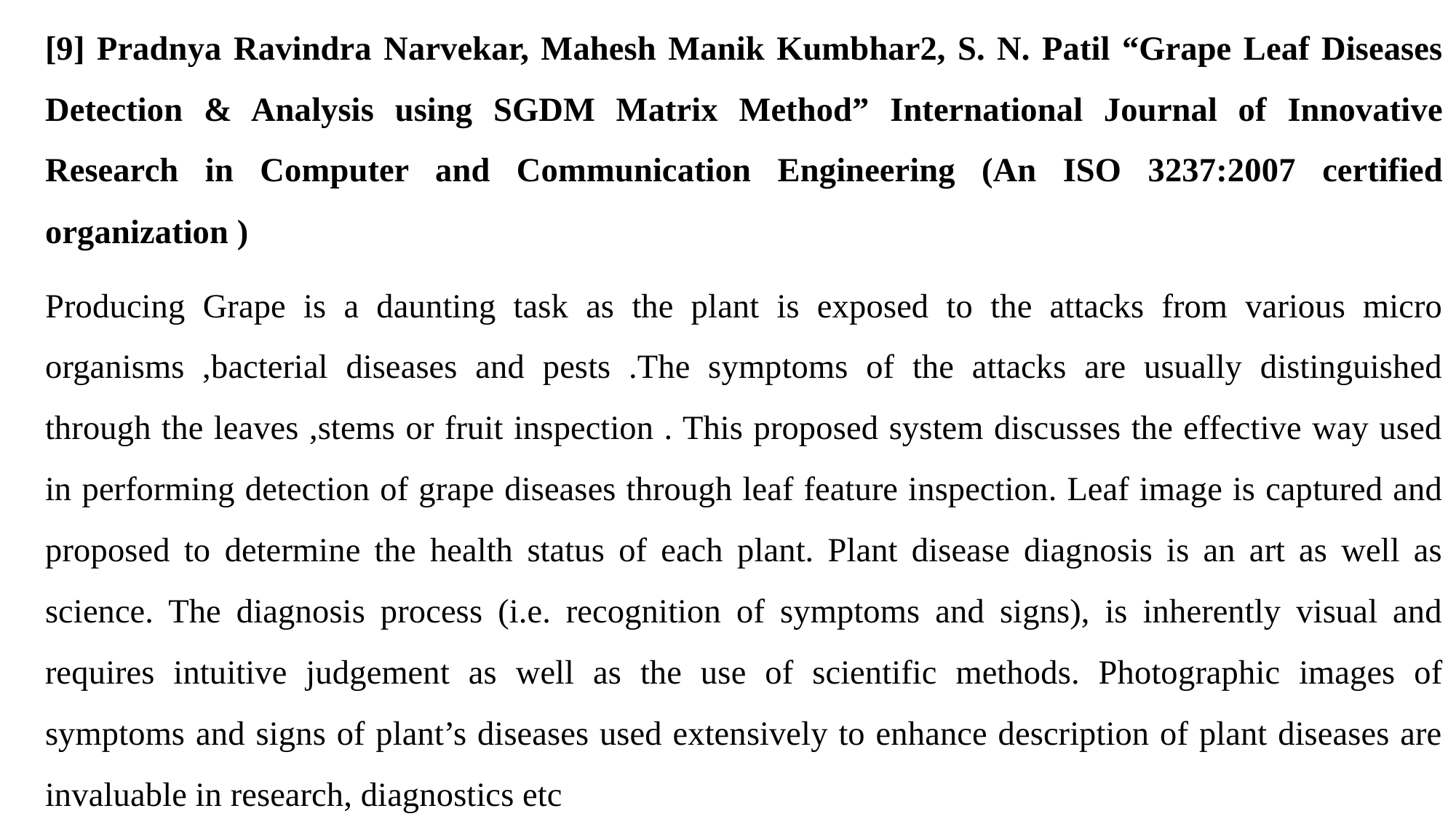

[9] Pradnya Ravindra Narvekar, Mahesh Manik Kumbhar2, S. N. Patil “Grape Leaf Diseases Detection & Analysis using SGDM Matrix Method” International Journal of Innovative Research in Computer and Communication Engineering (An ISO 3237:2007 certified organization )
Producing Grape is a daunting task as the plant is exposed to the attacks from various micro organisms ,bacterial diseases and pests .The symptoms of the attacks are usually distinguished through the leaves ,stems or fruit inspection . This proposed system discusses the effective way used in performing detection of grape diseases through leaf feature inspection. Leaf image is captured and proposed to determine the health status of each plant. Plant disease diagnosis is an art as well as science. The diagnosis process (i.e. recognition of symptoms and signs), is inherently visual and requires intuitive judgement as well as the use of scientific methods. Photographic images of symptoms and signs of plant’s diseases used extensively to enhance description of plant diseases are invaluable in research, diagnostics etc